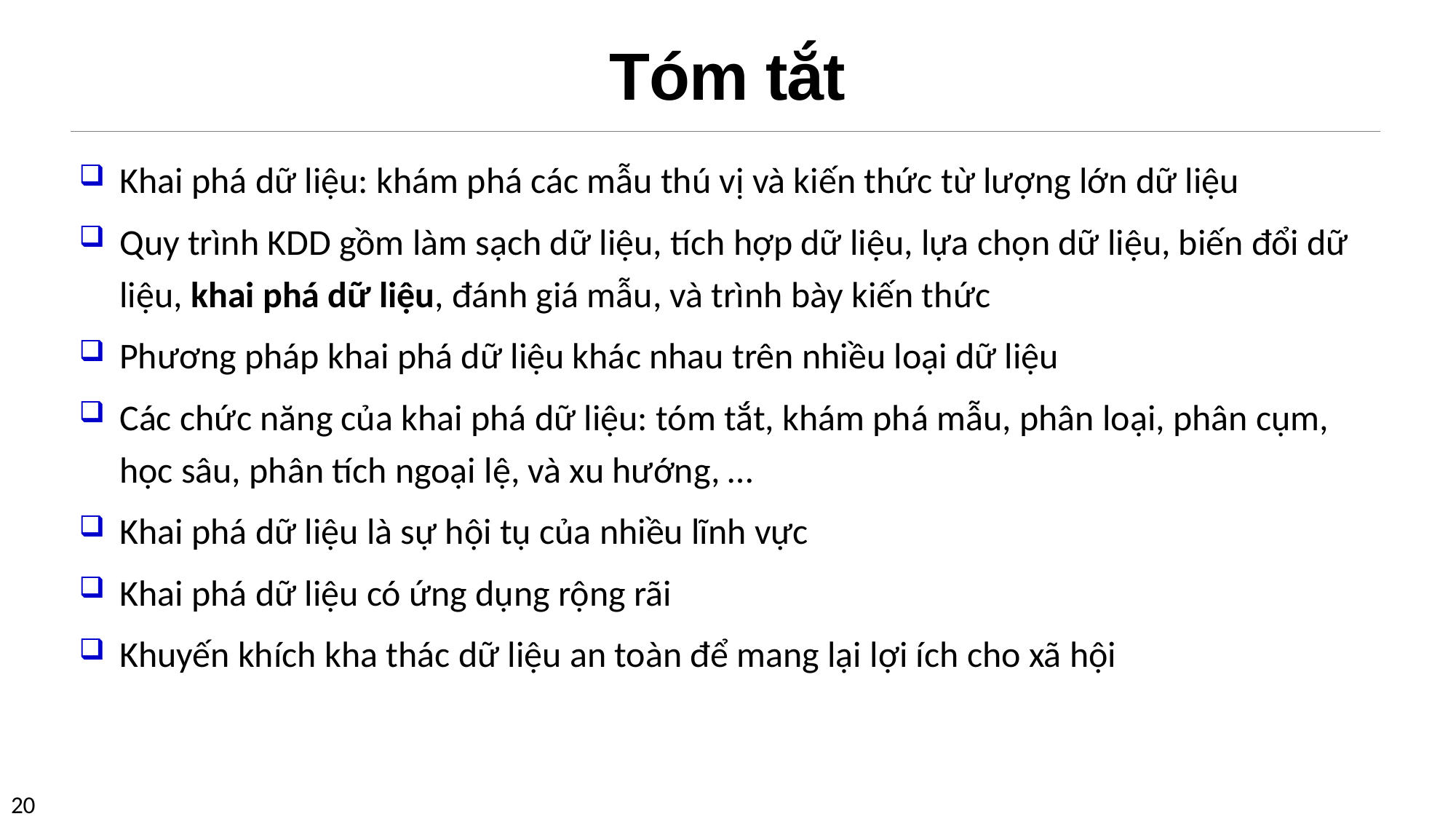

# Tóm tắt
Khai phá dữ liệu: khám phá các mẫu thú vị và kiến thức từ lượng lớn dữ liệu
Quy trình KDD gồm làm sạch dữ liệu, tích hợp dữ liệu, lựa chọn dữ liệu, biến đổi dữ liệu, khai phá dữ liệu, đánh giá mẫu, và trình bày kiến thức
Phương pháp khai phá dữ liệu khác nhau trên nhiều loại dữ liệu
Các chức năng của khai phá dữ liệu: tóm tắt, khám phá mẫu, phân loại, phân cụm, học sâu, phân tích ngoại lệ, và xu hướng, …
Khai phá dữ liệu là sự hội tụ của nhiều lĩnh vực
Khai phá dữ liệu có ứng dụng rộng rãi
Khuyến khích kha thác dữ liệu an toàn để mang lại lợi ích cho xã hội